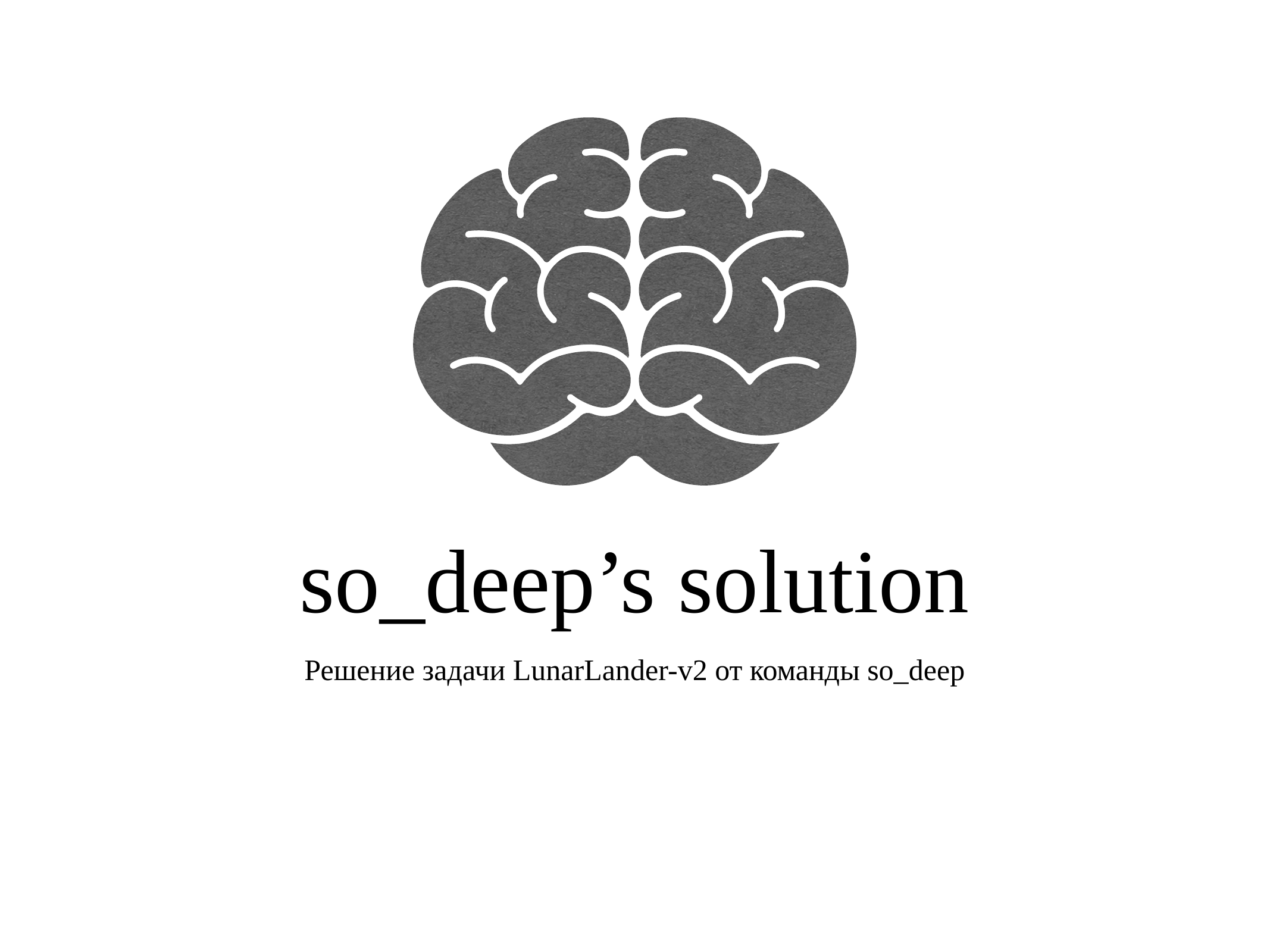

# so_deep’s solution
Решение задачи LunarLander-v2 от команды so_deep